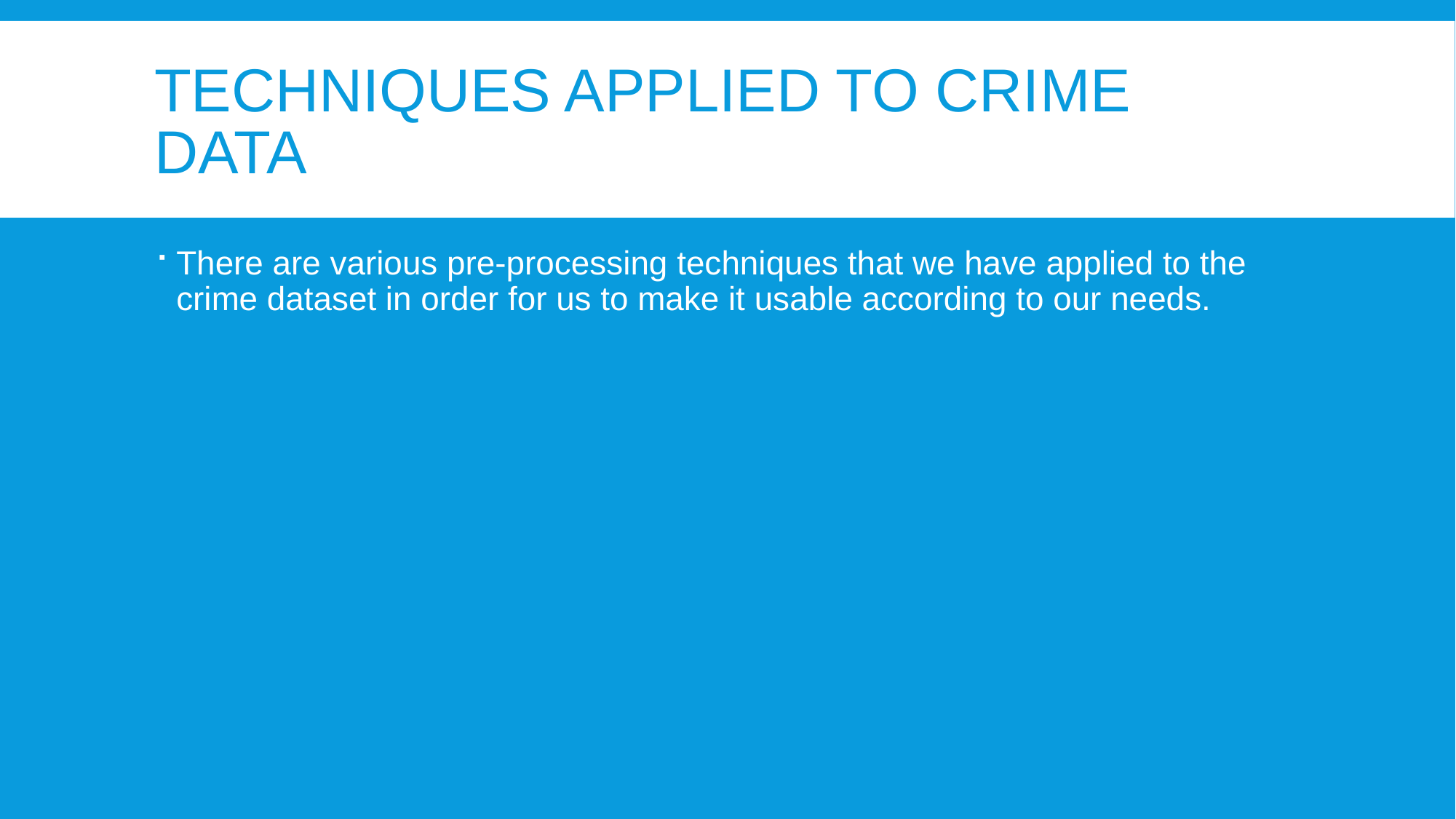

# techniques applied to crime data
There are various pre-processing techniques that we have applied to the crime dataset in order for us to make it usable according to our needs.